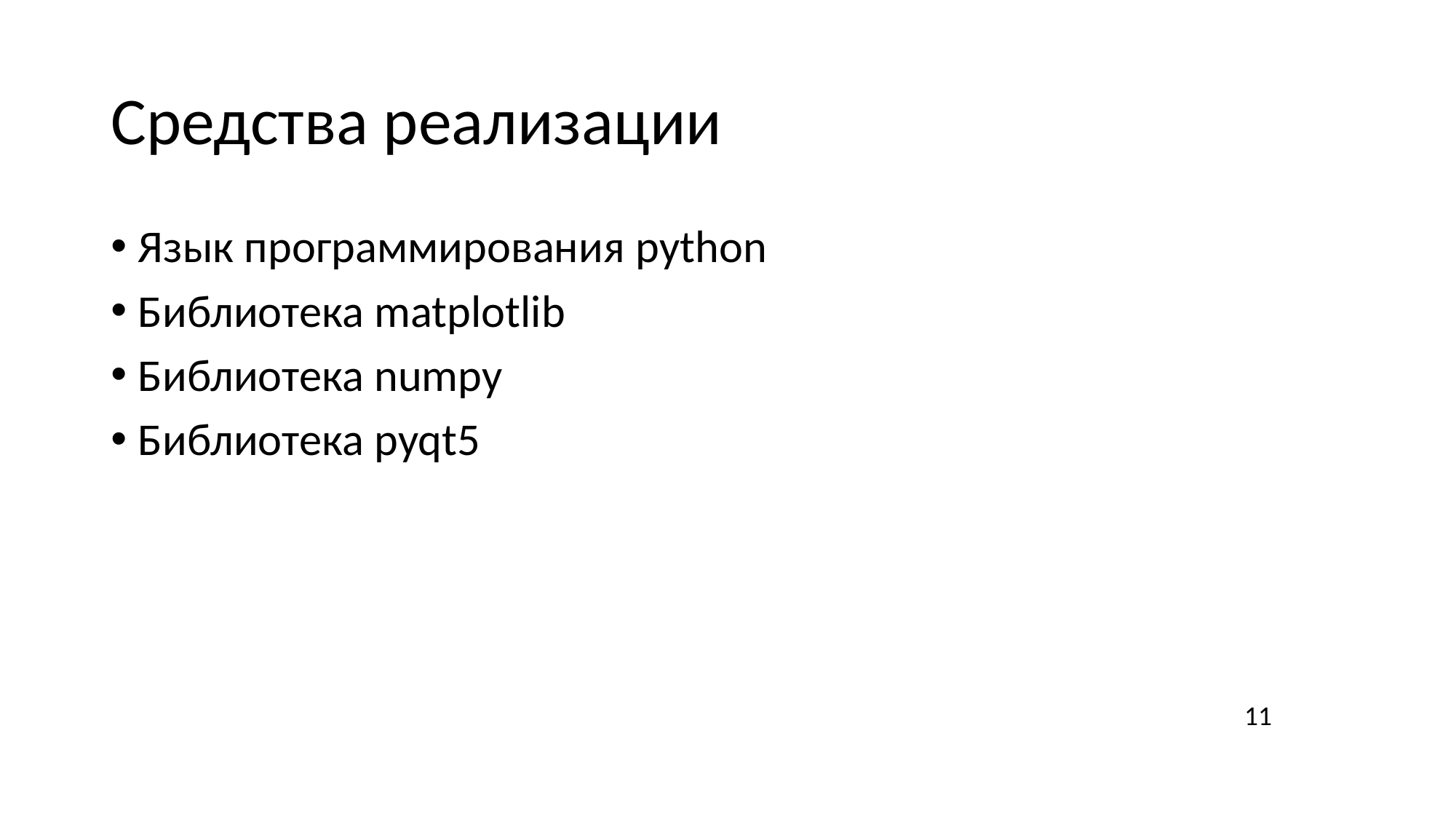

# Средства реализации
Язык программирования python
Библиотека matplotlib
Библиотека numpy
Библиотека pyqt5

11